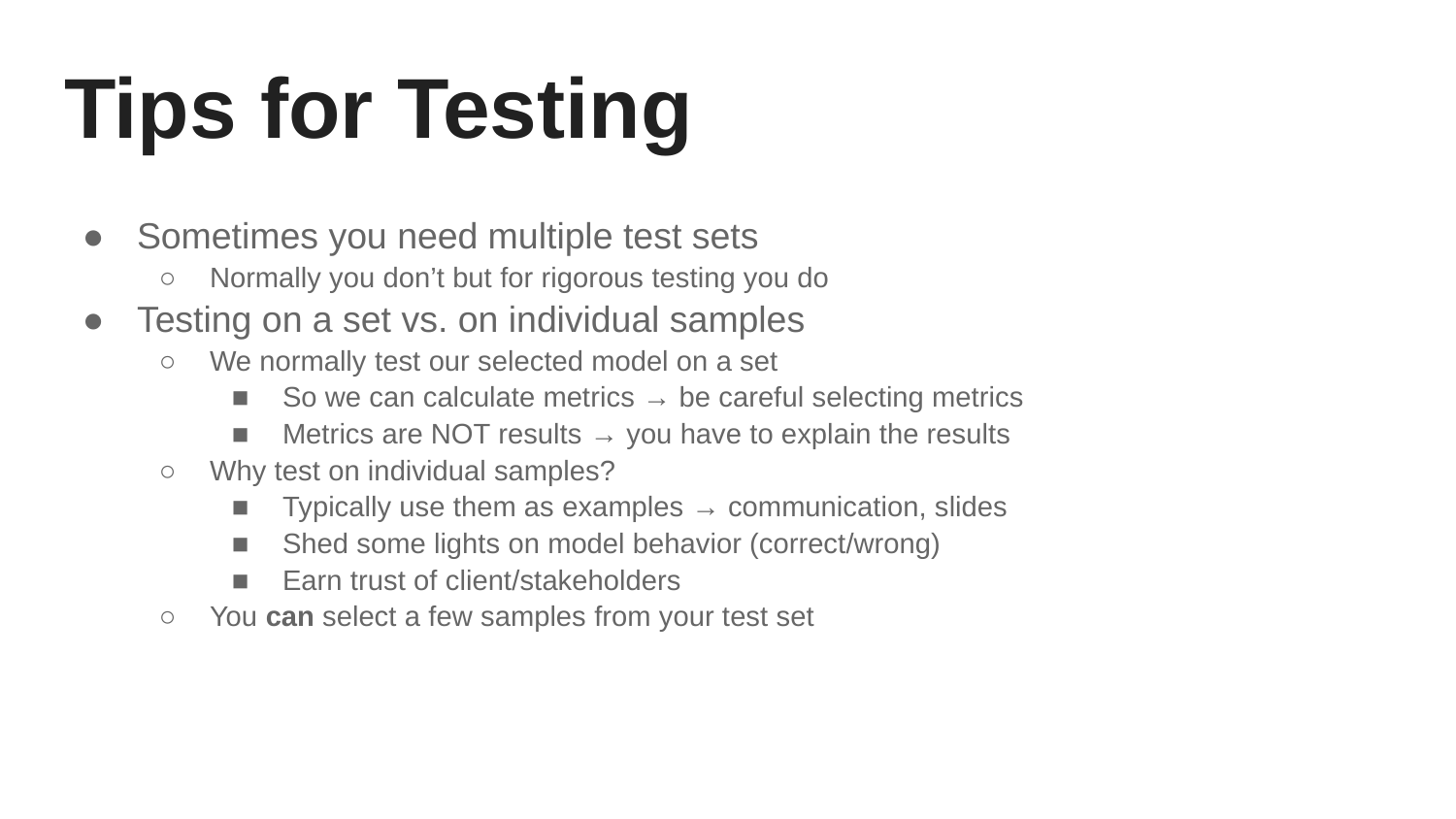

# Tips for Testing
Sometimes you need multiple test sets
Normally you don’t but for rigorous testing you do
Testing on a set vs. on individual samples
We normally test our selected model on a set
So we can calculate metrics → be careful selecting metrics
Metrics are NOT results → you have to explain the results
Why test on individual samples?
Typically use them as examples → communication, slides
Shed some lights on model behavior (correct/wrong)
Earn trust of client/stakeholders
You can select a few samples from your test set